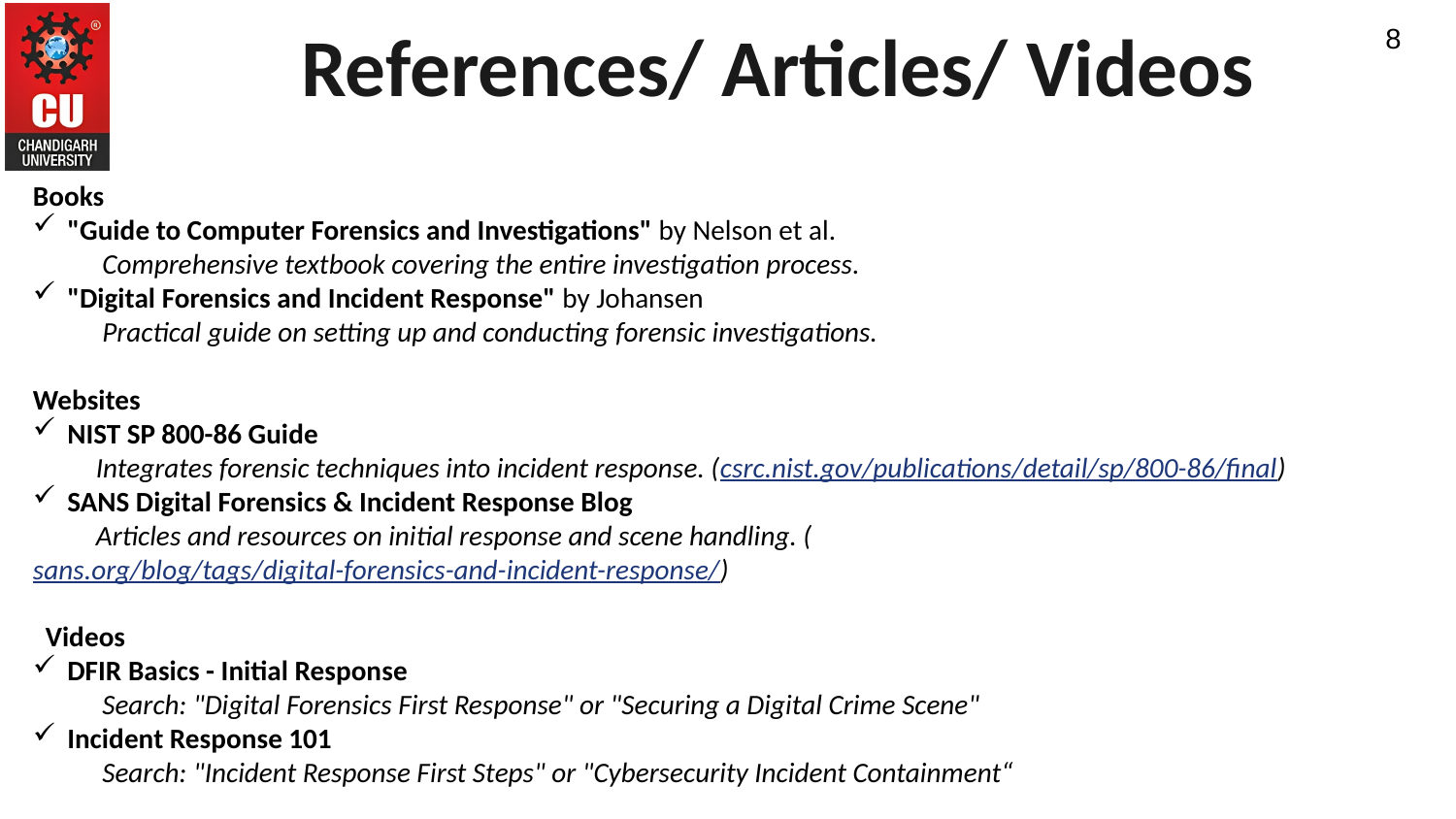

8

References/ Articles/ Videos
Books
"Guide to Computer Forensics and Investigations" by Nelson et al.
           Comprehensive textbook covering the entire investigation process.
"Digital Forensics and Incident Response" by Johansen
           Practical guide on setting up and conducting forensic investigations.

Websites
NIST SP 800-86 Guide
          Integrates forensic techniques into incident response. (csrc.nist.gov/publications/detail/sp/800-86/final)
SANS Digital Forensics & Incident Response Blog
          Articles and resources on initial response and scene handling. (sans.org/blog/tags/digital-forensics-and-incident-response/)

  Videos
DFIR Basics - Initial Response
           Search: "Digital Forensics First Response" or "Securing a Digital Crime Scene"
Incident Response 101
           Search: "Incident Response First Steps" or "Cybersecurity Incident Containment“